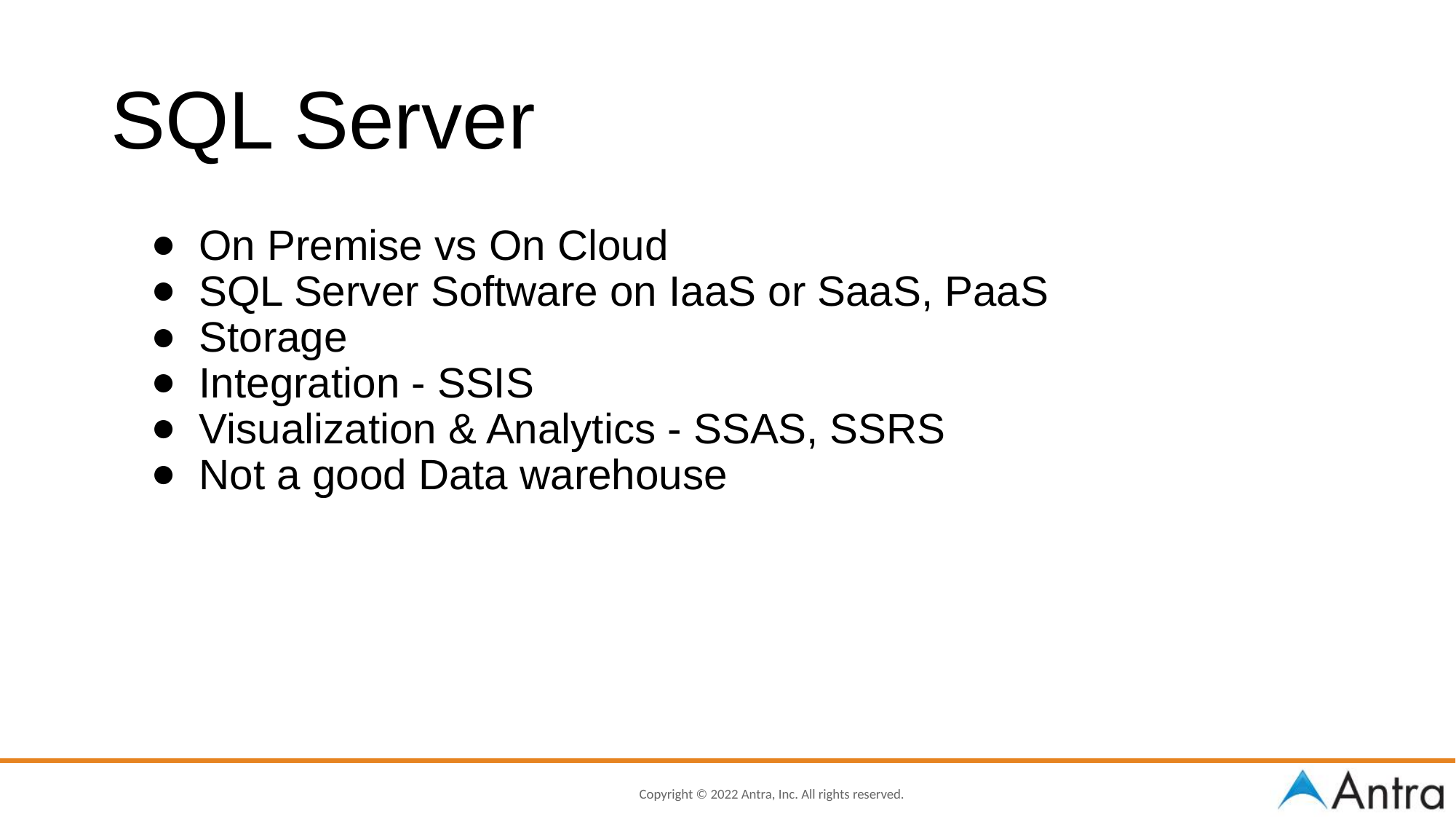

SQL Server
On Premise vs On Cloud
SQL Server Software on IaaS or SaaS, PaaS
Storage
Integration - SSIS
Visualization & Analytics - SSAS, SSRS
Not a good Data warehouse